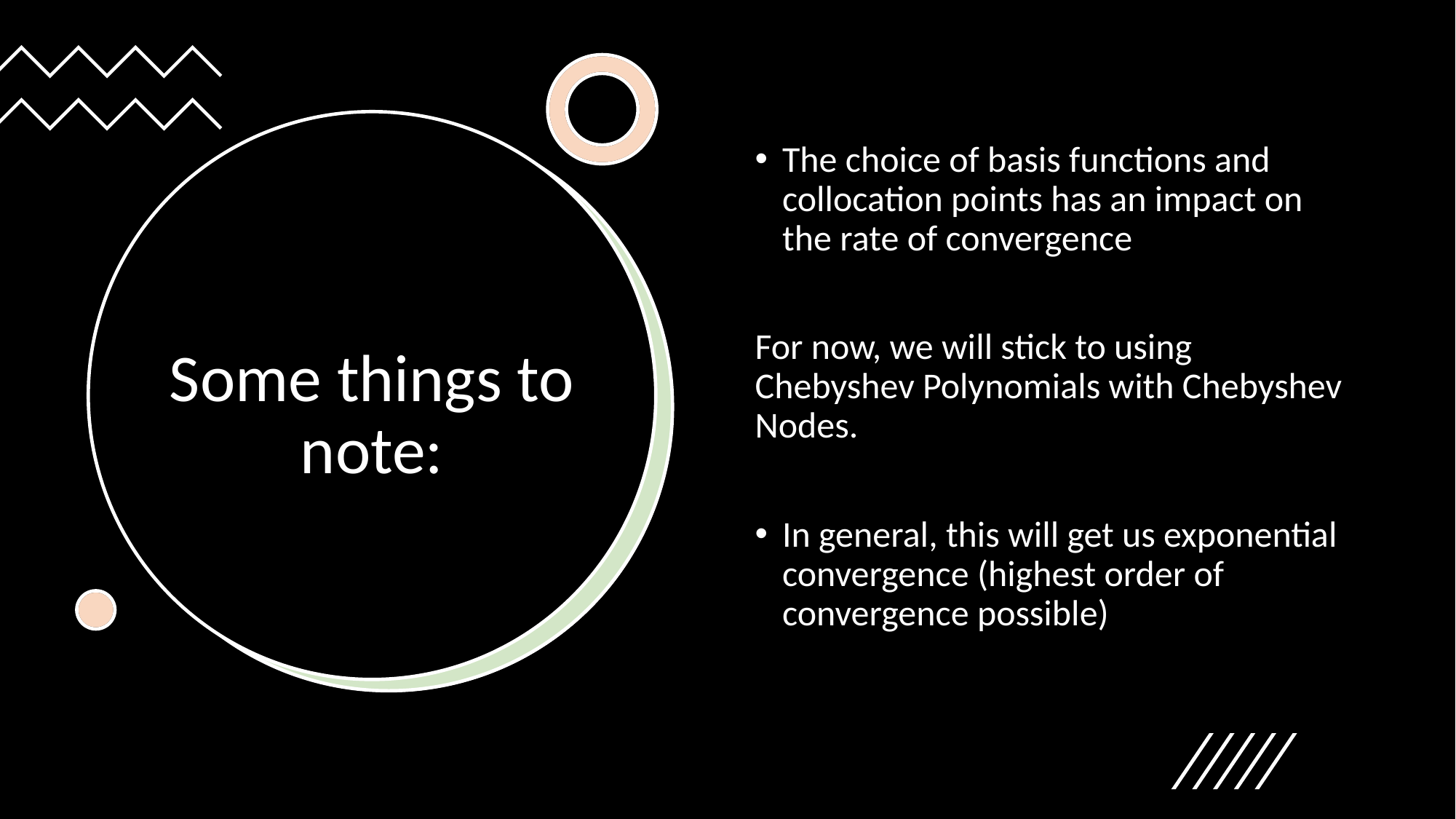

The choice of basis functions and collocation points has an impact on the rate of convergence

For now, we will stick to using Chebyshev Polynomials with Chebyshev Nodes.

In general, this will get us exponential convergence (highest order of convergence possible)

# Some things to note: